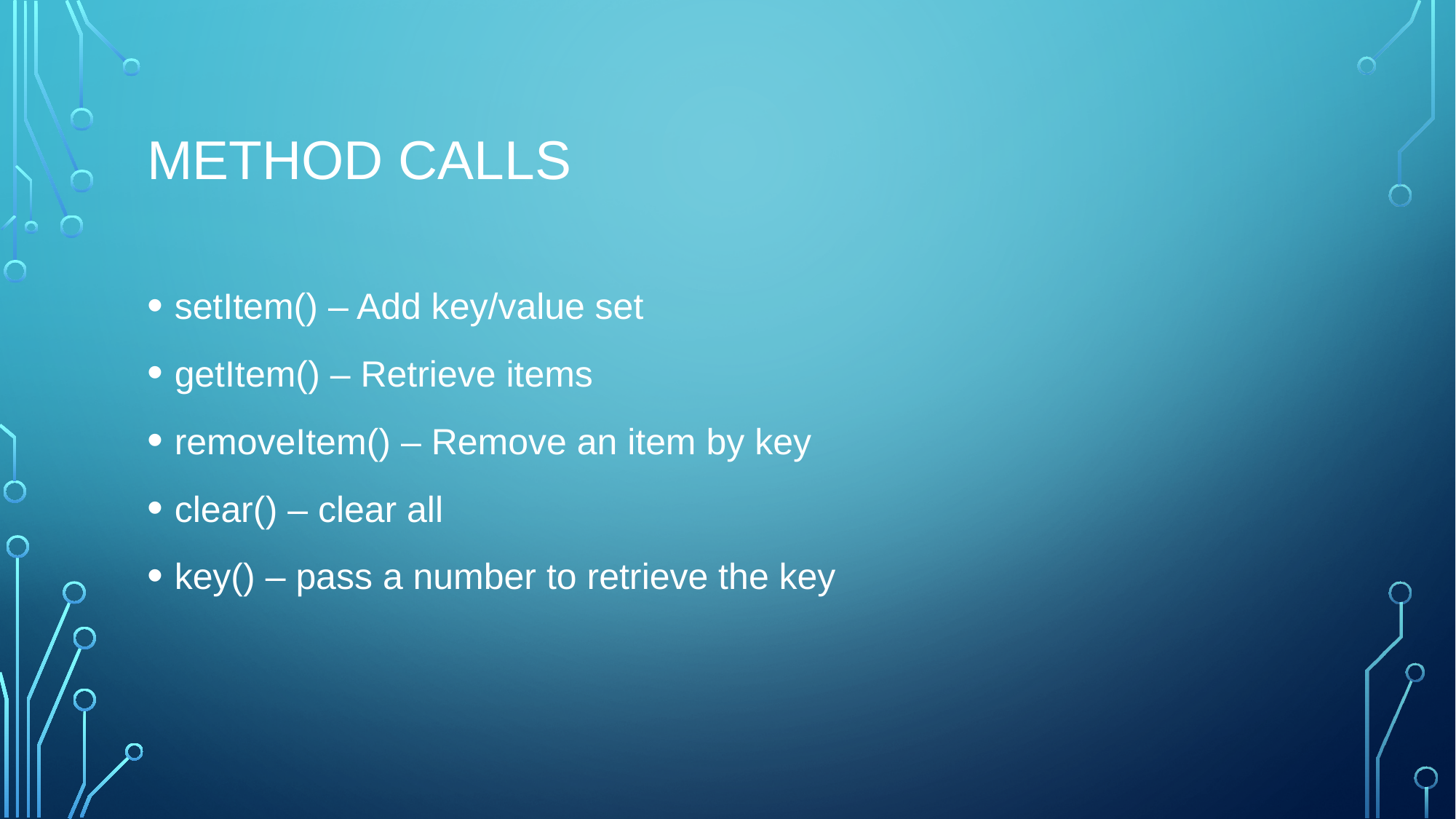

# Method calls
setItem() – Add key/value set
getItem() – Retrieve items
removeItem() – Remove an item by key
clear() – clear all
key() – pass a number to retrieve the key